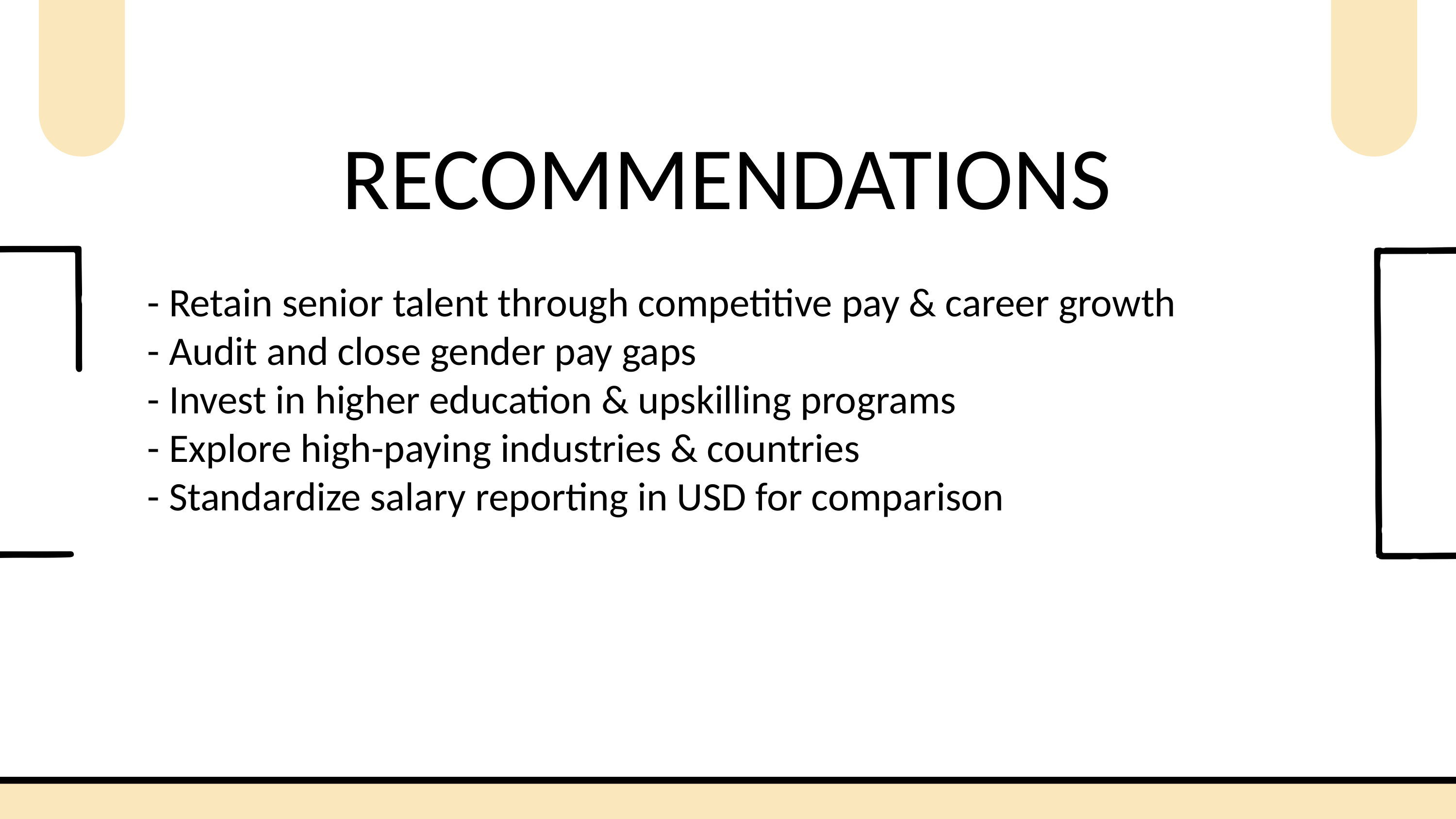

RECOMMENDATIONS

- Retain senior talent through competitive pay & career growth
- Audit and close gender pay gaps
- Invest in higher education & upskilling programs
- Explore high-paying industries & countries
- Standardize salary reporting in USD for comparison